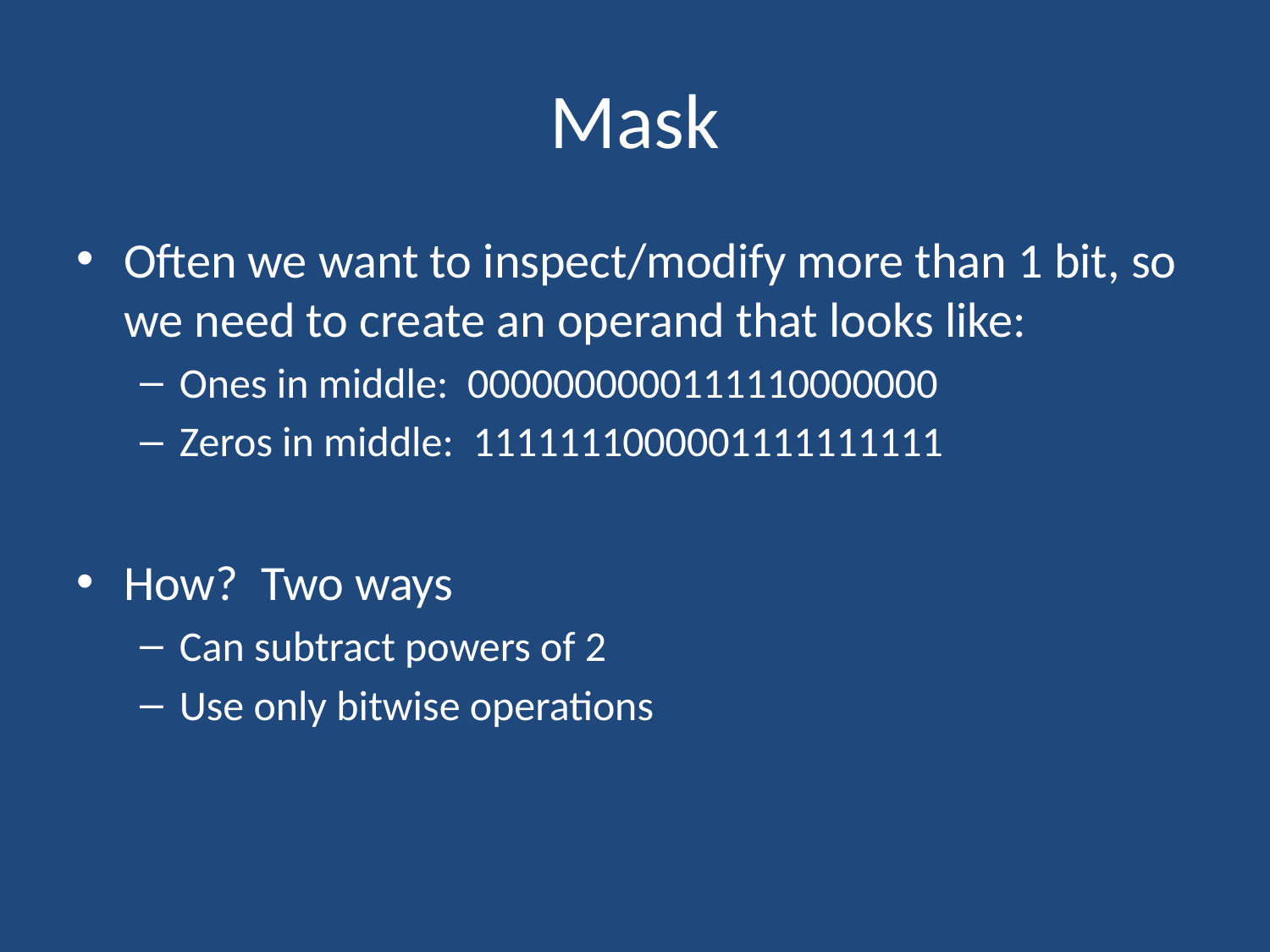

# Mask
Often we want to inspect/modify more than 1 bit, so we need to create an operand that looks like:
Ones in middle:  0000000000111110000000
Zeros in middle:  1111111000001111111111

How?  Two ways
Can subtract powers of 2
Use only bitwise operations